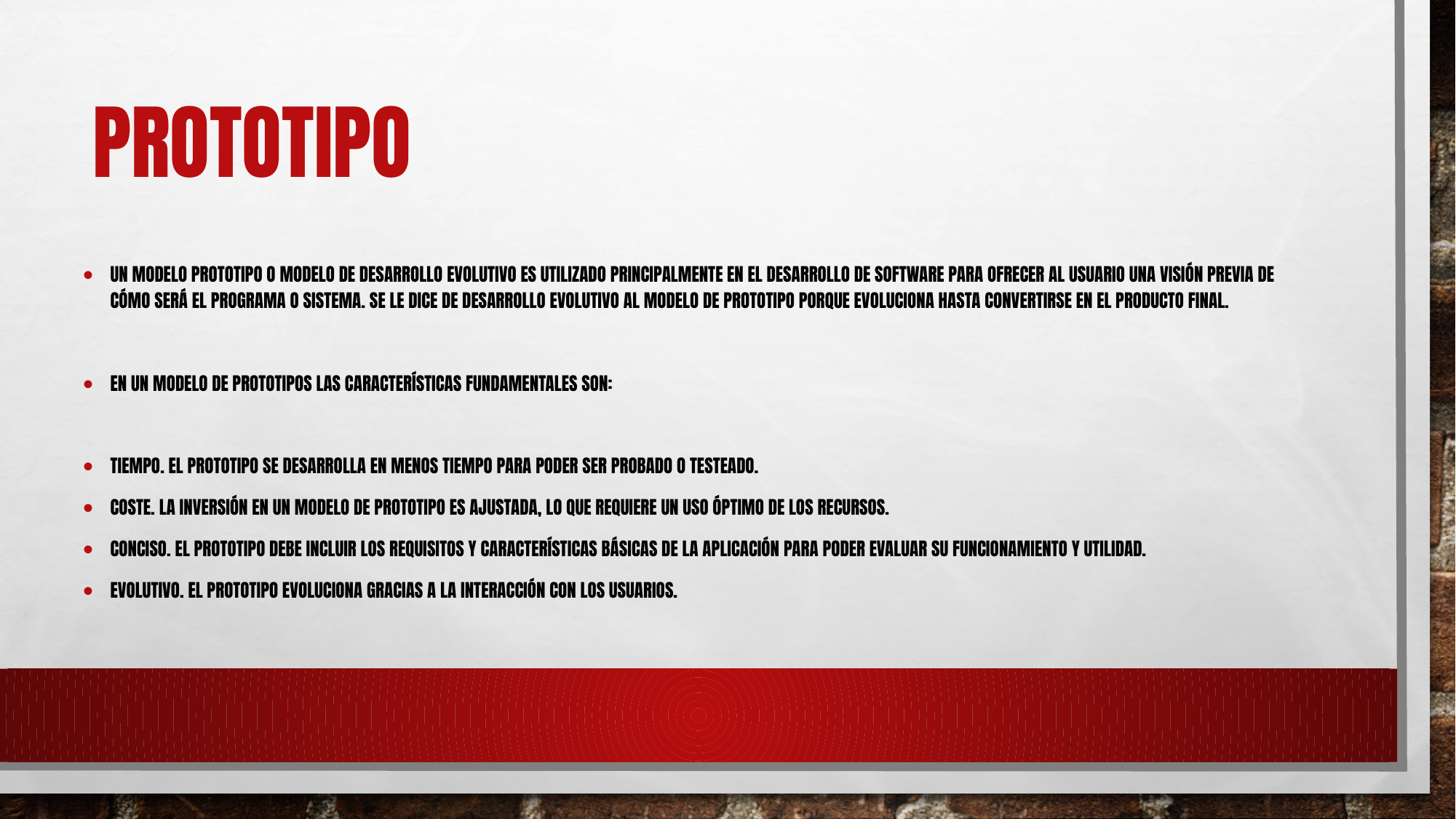

# prototipo
Un modelo prototipo o modelo de desarrollo evolutivo es utilizado principalmente en el desarrollo de software para ofrecer al usuario una visión previa de cómo será el programa o sistema. Se le dice de desarrollo evolutivo al modelo de prototipo porque evoluciona hasta convertirse en el producto final.

En un modelo de prototipos las características fundamentales son:

Tiempo. El prototipo se desarrolla en menos tiempo para poder ser probado o testeado.
Coste. La inversión en un modelo de prototipo es ajustada, lo que requiere un uso óptimo de los recursos.
Conciso. El prototipo debe incluir los requisitos y características básicas de la aplicación para poder evaluar su funcionamiento y utilidad.
Evolutivo. El prototipo evoluciona gracias a la interacción con los usuarios.